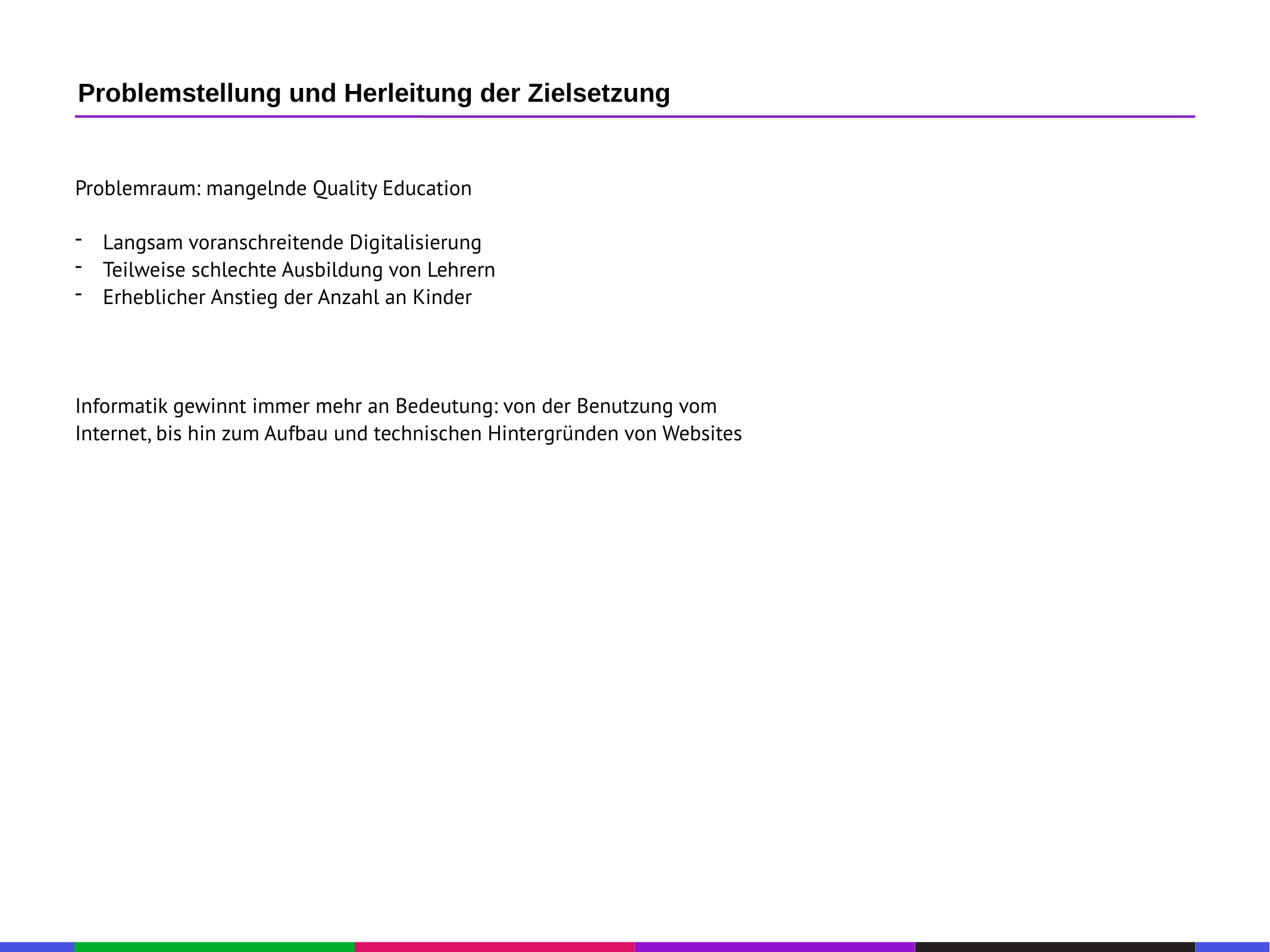

67
Problemstellung und Herleitung der Zielsetzung
53

21
Problemraum: mangelnde Quality Education

Langsam voranschreitende Digitalisierung
Teilweise schlechte Ausbildung von Lehrern
Erheblicher Anstieg der Anzahl an Kinder

Informatik gewinnt immer mehr an Bedeutung: von der Benutzung vom Internet, bis hin zum Aufbau und technischen Hintergründen von Websites

53
21
53
21
53
21
53
21
53
21
53
21
53
21
53

133
21
133
21
133
21
133
21
133
21
133